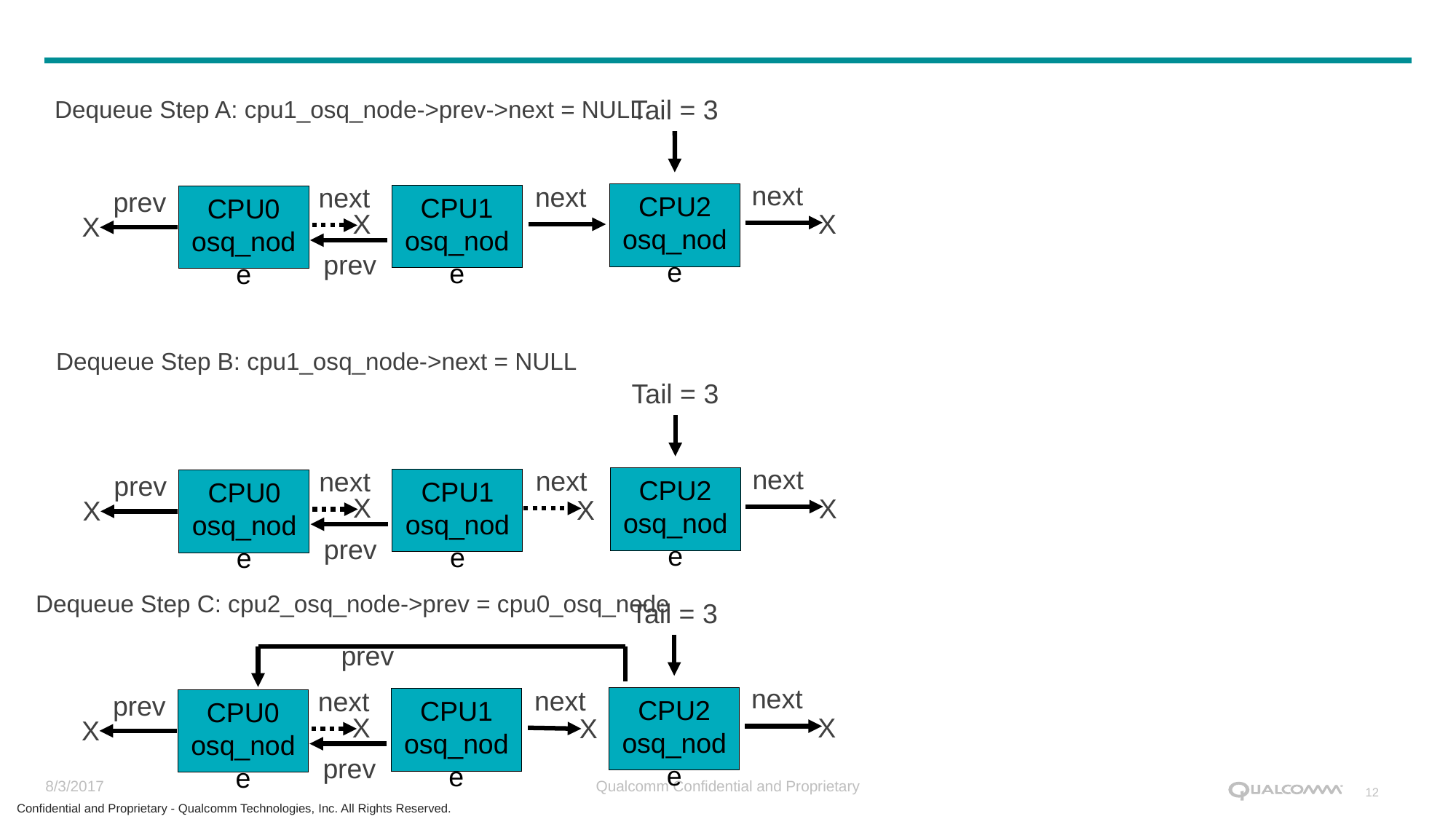

Tail = 3
Dequeue Step A: cpu1_osq_node->prev->next = NULL
next
next
next
prev
CPU2
osq_node
CPU1
osq_node
CPU0
osq_node
X
X
X
prev
Dequeue Step B: cpu1_osq_node->next = NULL
Tail = 3
next
next
next
prev
CPU2
osq_node
CPU1
osq_node
CPU0
osq_node
X
X
X
X
prev
Dequeue Step C: cpu2_osq_node->prev = cpu0_osq_node
Tail = 3
prev
next
next
next
prev
CPU2
osq_node
CPU1
osq_node
CPU0
osq_node
X
X
X
X
prev